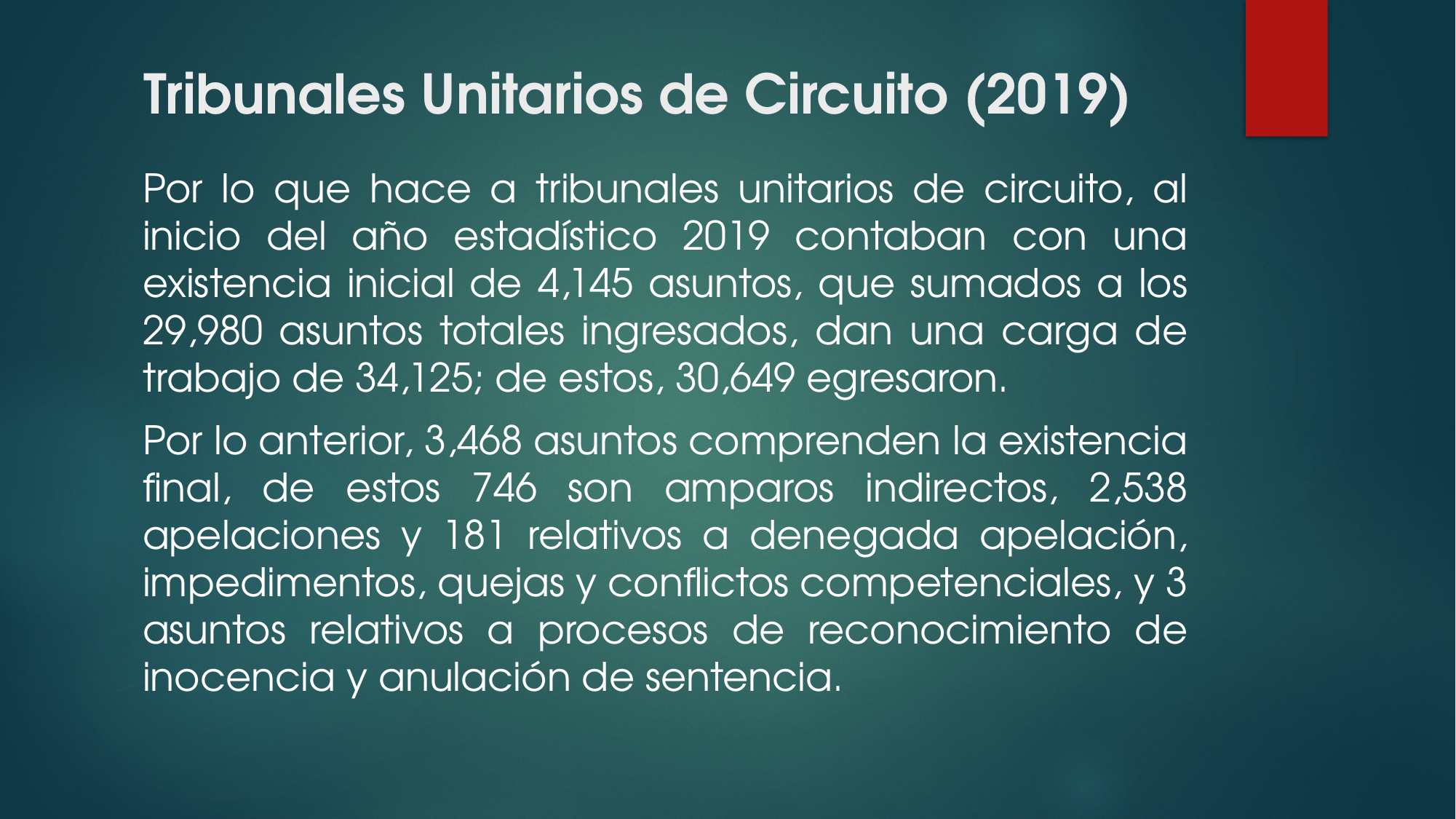

# Tribunales Unitarios de Circuito (2019)
Por lo que hace a tribunales unitarios de circuito, al inicio del año estadístico 2019 contaban con una existencia inicial de 4,145 asuntos, que sumados a los 29,980 asuntos totales ingresados, dan una carga de trabajo de 34,125; de estos, 30,649 egresaron.
Por lo anterior, 3,468 asuntos comprenden la existencia final, de estos 746 son amparos indirectos, 2,538 apelaciones y 181 relativos a denegada apelación, impedimentos, quejas y conflictos competenciales, y 3 asuntos relativos a procesos de reconocimiento de inocencia y anulación de sentencia.